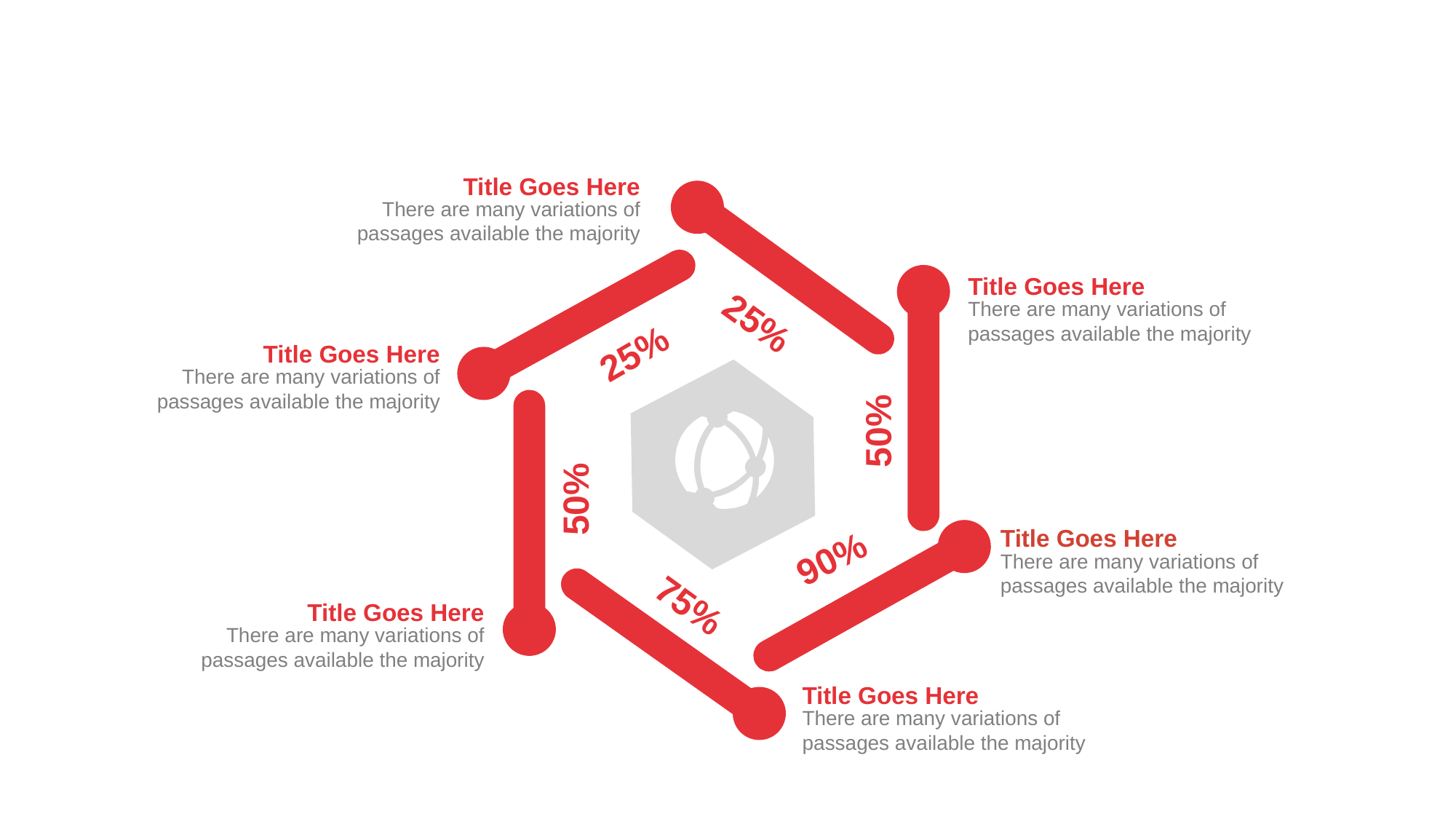

Title Goes Here
There are many variations of passages available the majority

Title Goes Here
There are many variations of passages available the majority
25%
25%
Title Goes Here
There are many variations of passages available the majority

50%

50%

Title Goes Here
There are many variations of passages available the majority
90%
75%
Title Goes Here
There are many variations of passages available the majority
Title Goes Here
There are many variations of passages available the majority